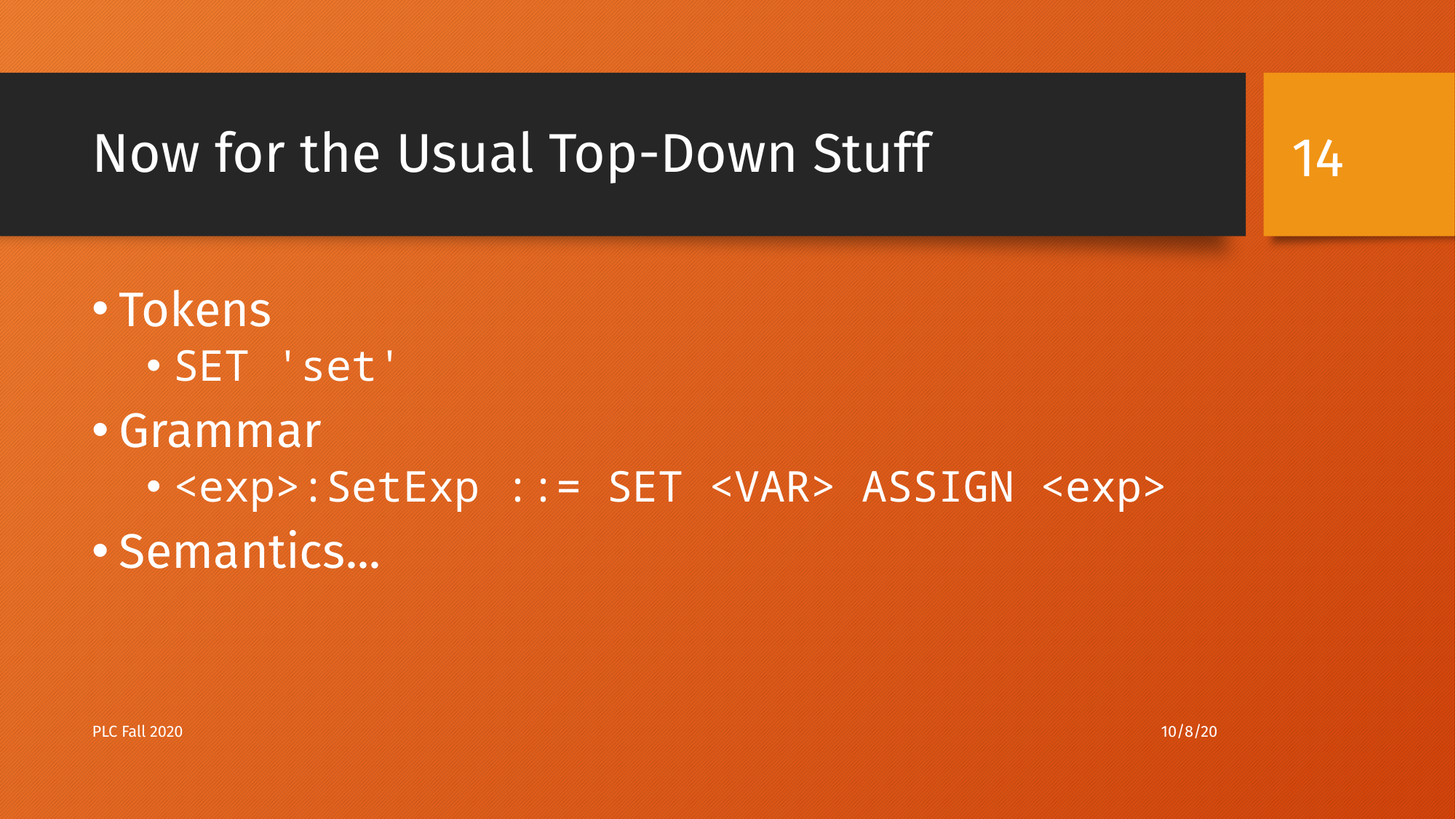

14
# Now for the Usual Top-Down Stuff
Tokens
SET 'set'
Grammar
<exp>:SetExp ::= SET <VAR> ASSIGN <exp>
Semantics...
10/8/20
PLC Fall 2020